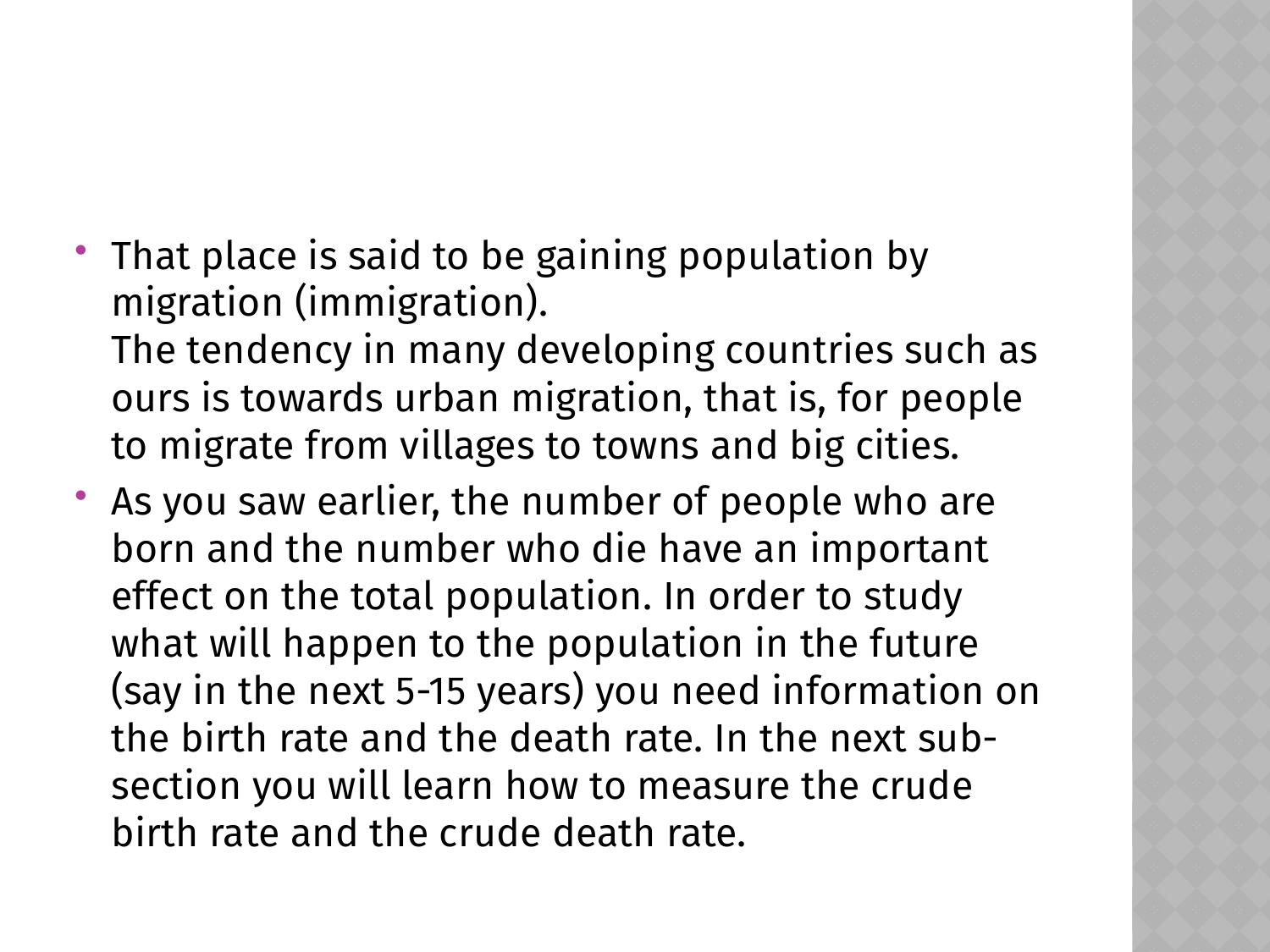

#
That place is said to be gaining population by migration (immigration).
The tendency in many developing countries such as ours is towards urban migration, that is, for people to migrate from villages to towns and big cities.
As you saw earlier, the number of people who are born and the number who die have an important effect on the total population. In order to study what will happen to the population in the future (say in the next 5-15 years) you need information on the birth rate and the death rate. In the next sub-section you will learn how to measure the crude birth rate and the crude death rate.